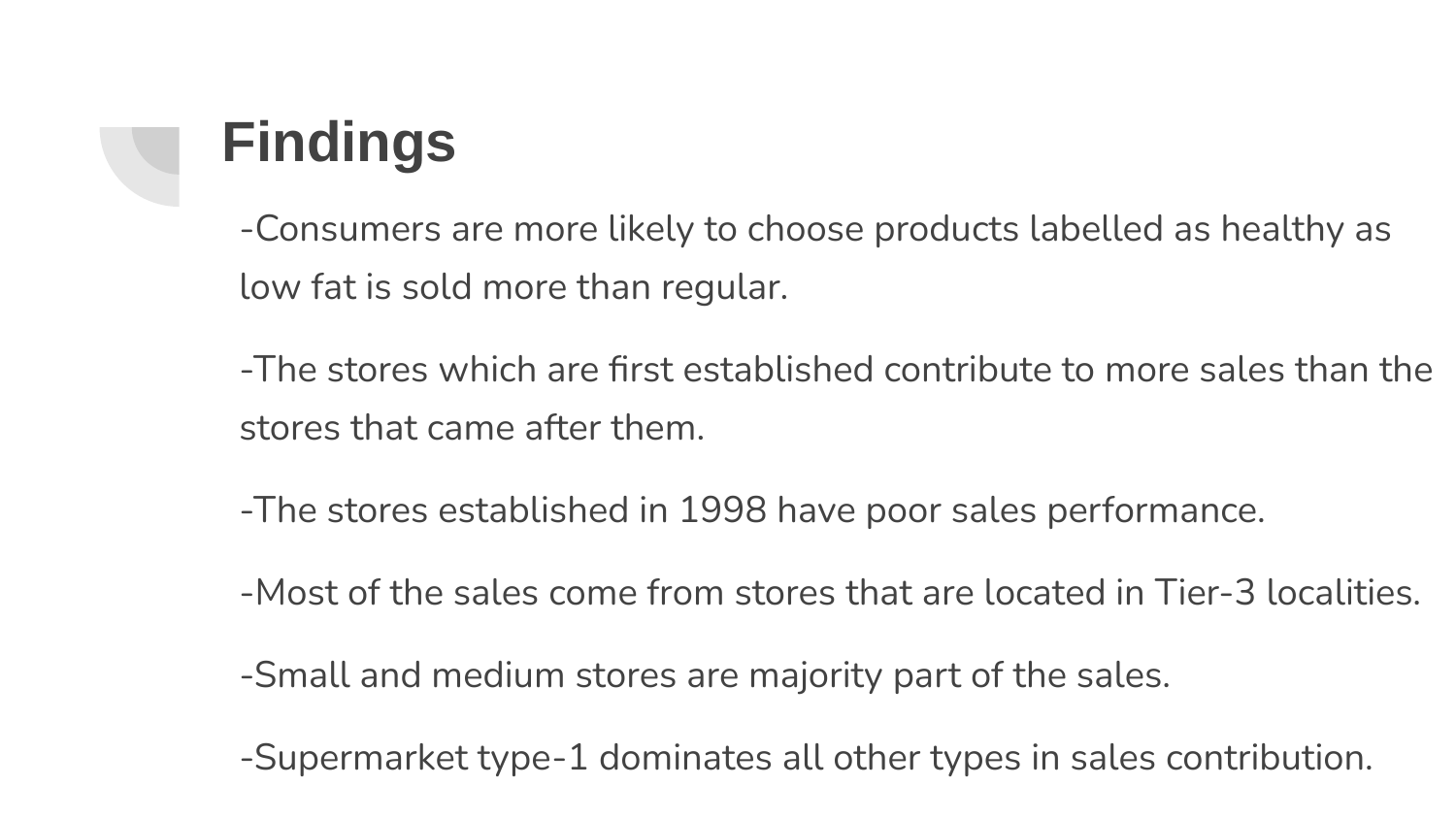

# Findings
-Consumers are more likely to choose products labelled as healthy as low fat is sold more than regular.
-The stores which are first established contribute to more sales than the stores that came after them.
-The stores established in 1998 have poor sales performance.
-Most of the sales come from stores that are located in Tier-3 localities.
-Small and medium stores are majority part of the sales.
-Supermarket type-1 dominates all other types in sales contribution.